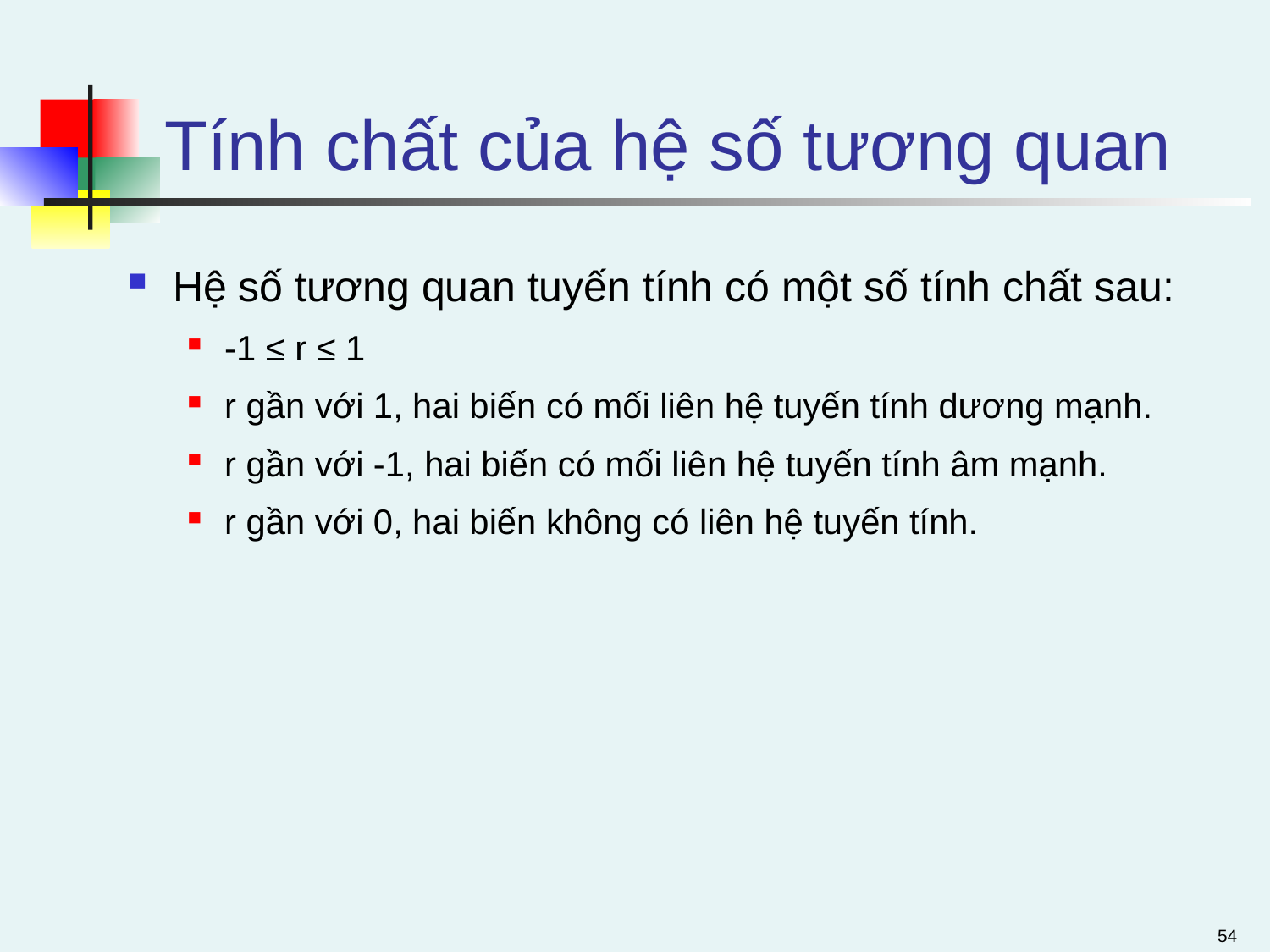

# Tính chất của hệ số tương quan
Hệ số tương quan tuyến tính có một số tính chất sau:
-1 ≤ r ≤ 1
r gần với 1, hai biến có mối liên hệ tuyến tính dương mạnh.
r gần với -1, hai biến có mối liên hệ tuyến tính âm mạnh.
r gần với 0, hai biến không có liên hệ tuyến tính.

54